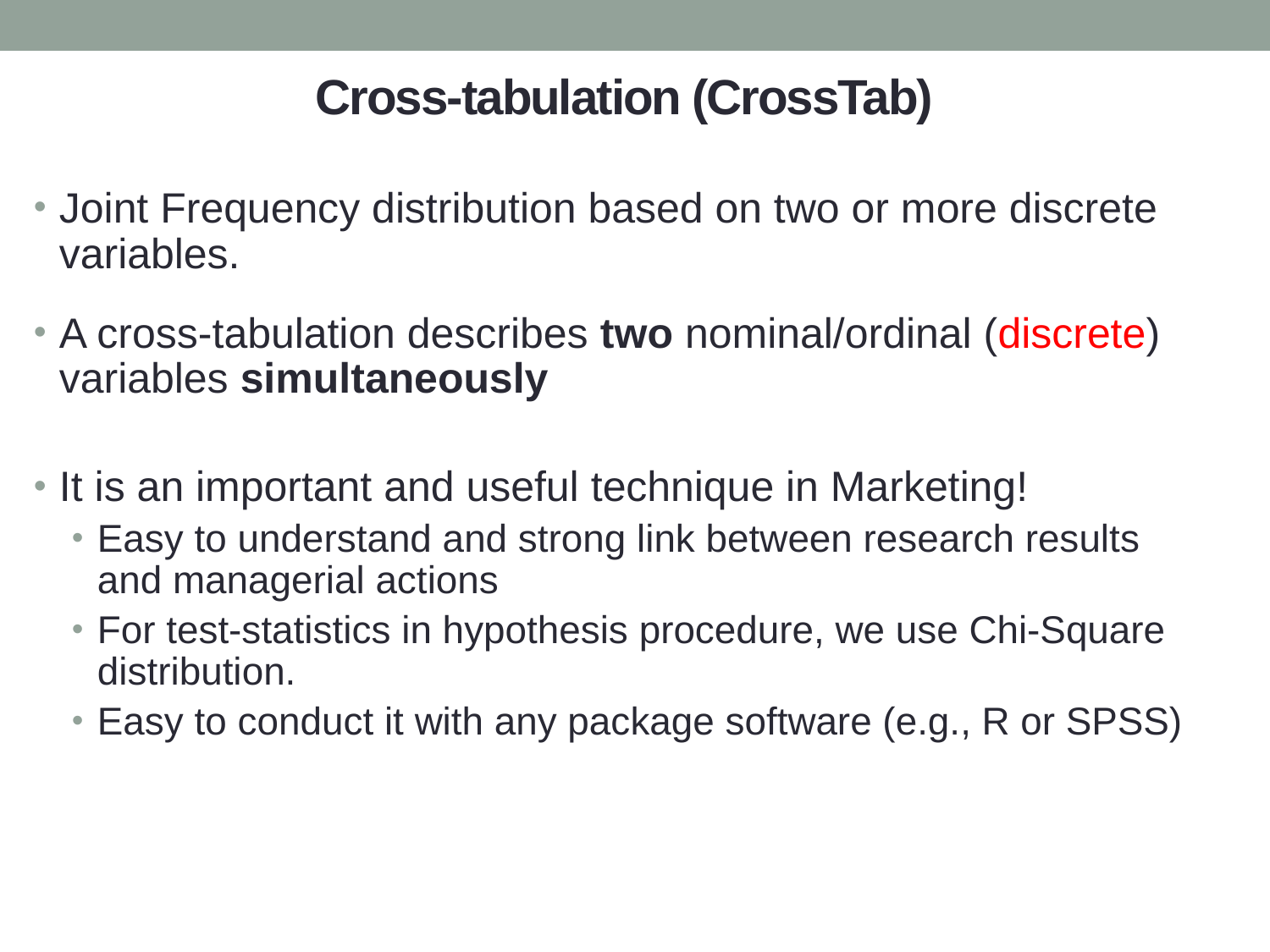

# Cross-tabulation (CrossTab)
Joint Frequency distribution based on two or more discrete variables.
A cross-tabulation describes two nominal/ordinal (discrete) variables simultaneously

It is an important and useful technique in Marketing!
Easy to understand and strong link between research results and managerial actions
For test-statistics in hypothesis procedure, we use Chi-Square distribution.
Easy to conduct it with any package software (e.g., R or SPSS)